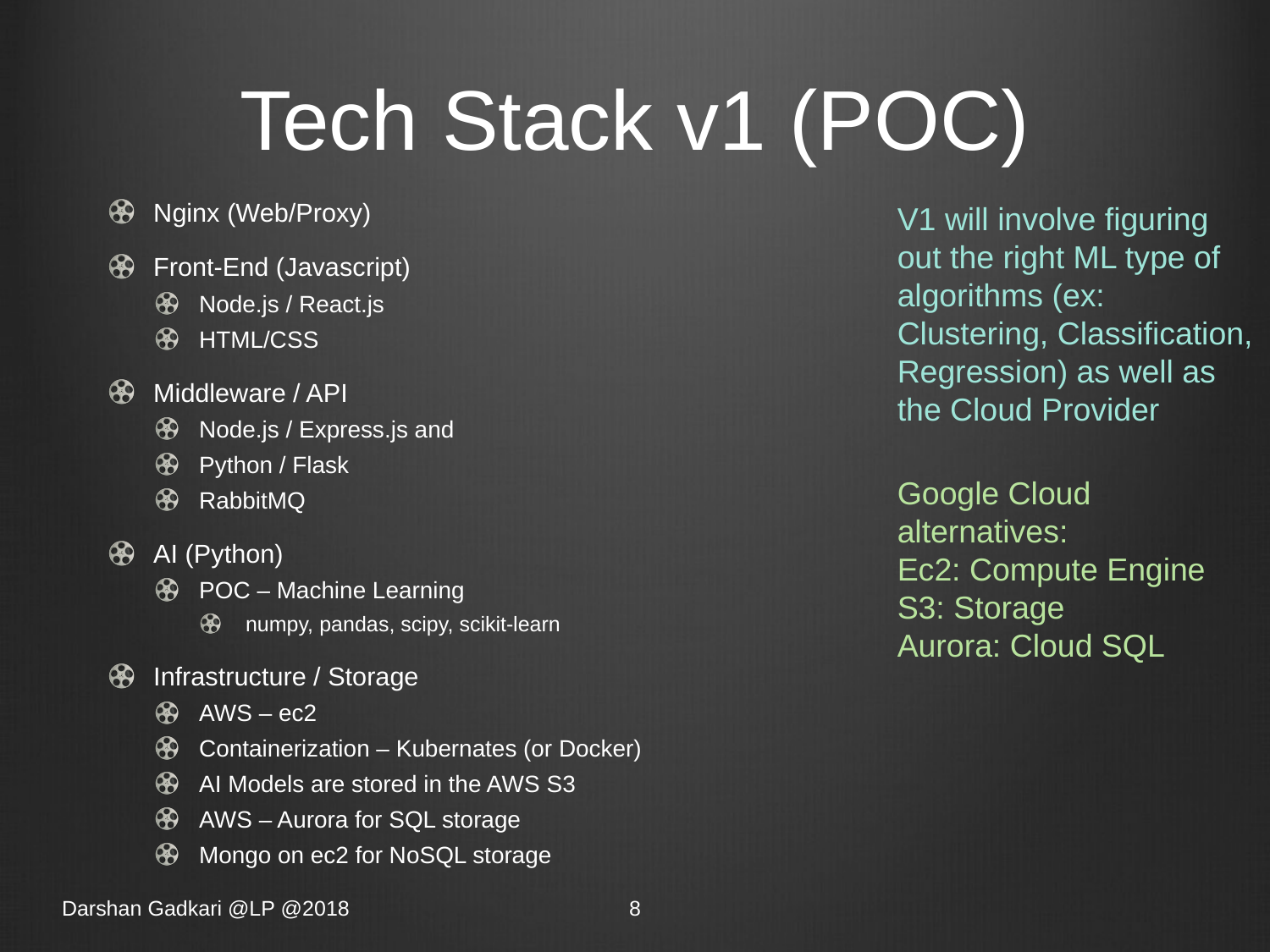

# Tech Stack v1 (POC)
Nginx (Web/Proxy)
Front-End (Javascript)
Node.js / React.js
HTML/CSS
Middleware / API
Node.js / Express.js and
Python / Flask
RabbitMQ
AI (Python)
POC – Machine Learning
numpy, pandas, scipy, scikit-learn
Infrastructure / Storage
AWS – ec2
Containerization – Kubernates (or Docker)
AI Models are stored in the AWS S3
AWS – Aurora for SQL storage
Mongo on ec2 for NoSQL storage
V1 will involve figuring out the right ML type of algorithms (ex: Clustering, Classification, Regression) as well as the Cloud Provider
Google Cloud alternatives:
Ec2: Compute Engine
S3: Storage
Aurora: Cloud SQL
Darshan Gadkari @LP @2018
8